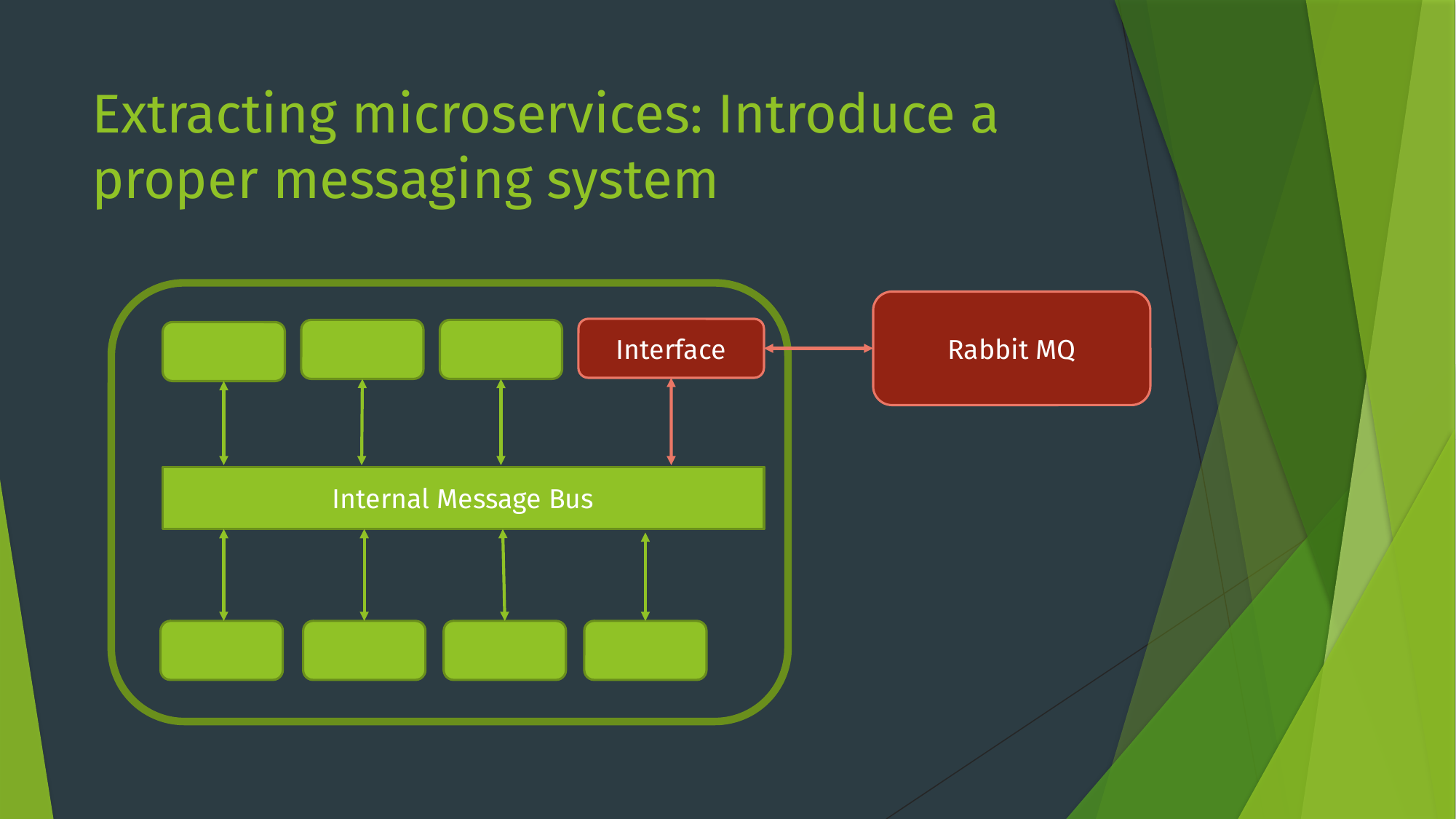

# Extracting microservices: Introduce a proper messaging system

Rabbit MQ
Interface

Internal Message Bus